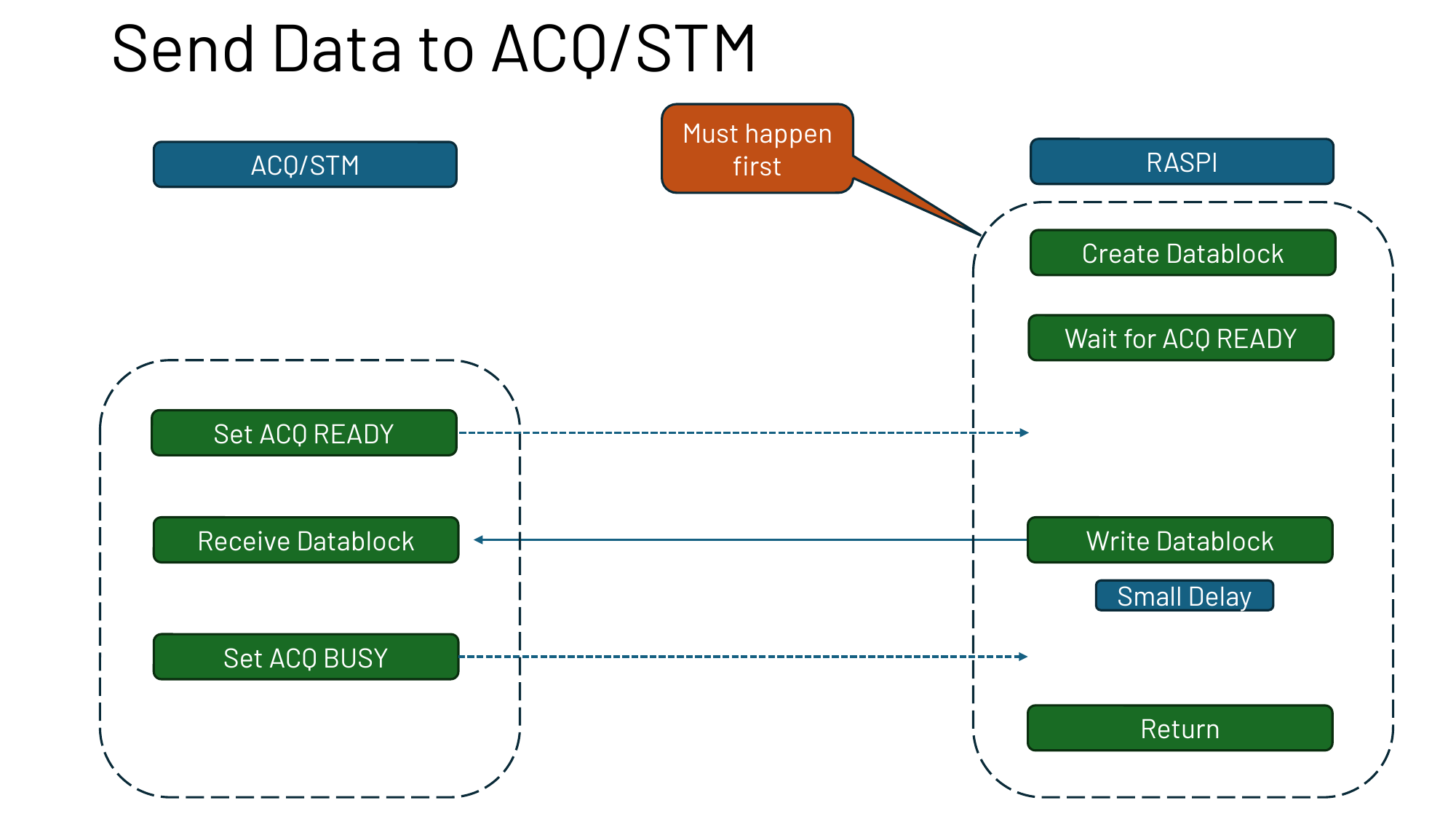

# Send Data to ACQ/STM
Must happen first
RASPI
ACQ/STM

Create Datablock
Wait for ACQ READY

Set ACQ READY
Receive Datablock
Write Datablock
Small Delay
Set ACQ BUSY
Return